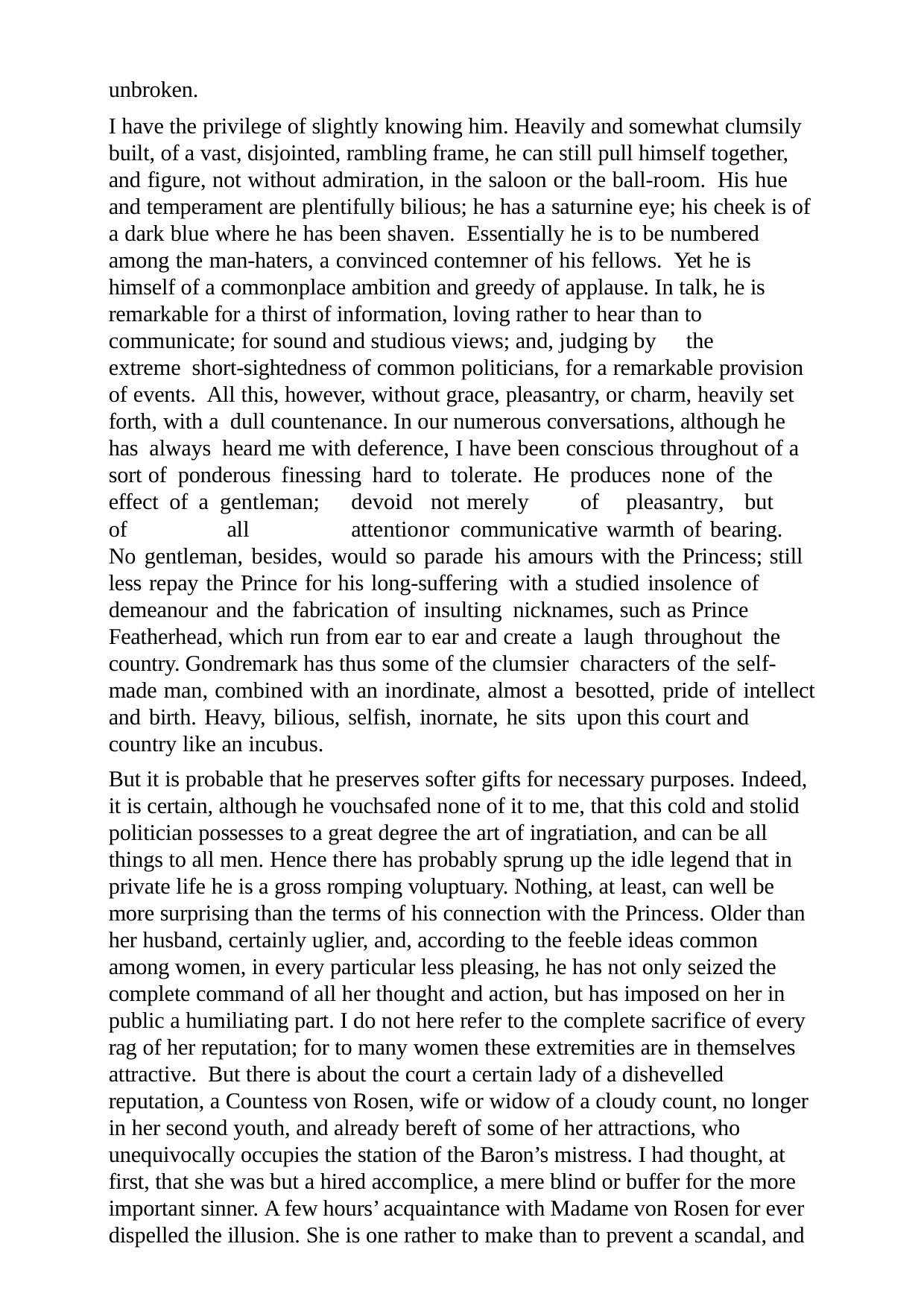

unbroken.
I have the privilege of slightly knowing him. Heavily and somewhat clumsily  built, of a vast, disjointed, rambling frame, he can still pull himself together,  and figure, not without admiration, in the saloon or the ball-room. His hue  and temperament are plentifully bilious; he has a saturnine eye; his cheek is of  a dark blue where he has been shaven. Essentially he is to be numbered  among the man-haters, a convinced contemner of his fellows. Yet he is  himself of a commonplace ambition and greedy of applause. In talk, he is  remarkable for a thirst of information, loving rather to hear than to  communicate; for sound and studious views; and, judging by		the	extreme  short-sightedness of common politicians, for a remarkable provision of events.  All this, however, without grace, pleasantry, or charm, heavily set forth, with a  dull countenance. In our numerous conversations, although he has always  heard me with deference, I have been conscious throughout of a sort of  ponderous finessing hard to tolerate. He produces none of the effect  of a  gentleman;	devoid	not	merely	of	pleasantry,	but	of	all		attention	or  communicative warmth of bearing. No gentleman, besides, would so parade  his amours with the Princess; still less repay the Prince for his long-suffering  with a studied insolence of demeanour and the fabrication of insulting  nicknames, such as Prince Featherhead, which run from ear to ear and create a  laugh throughout the country. Gondremark has thus some of the clumsier  characters of the self-made man, combined with an inordinate, almost a  besotted, pride of intellect and birth. Heavy, bilious, selfish, inornate, he sits  upon this court and country like an incubus.
But it is probable that he preserves softer gifts for necessary purposes. Indeed,  it is certain, although he vouchsafed none of it to me, that this cold and stolid  politician possesses to a great degree the art of ingratiation, and can be all  things to all men. Hence there has probably sprung up the idle legend that in  private life he is a gross romping voluptuary. Nothing, at least, can well be  more surprising than the terms of his connection with the Princess. Older than  her husband, certainly uglier, and, according to the feeble ideas common  among women, in every particular less pleasing, he has not only seized the  complete command of all her thought and action, but has imposed on her in  public a humiliating part. I do not here refer to the complete sacrifice of every  rag of her reputation; for to many women these extremities are in themselves  attractive. But there is about the court a certain lady of a dishevelled  reputation, a Countess von Rosen, wife or widow of a cloudy count, no longer  in her second youth, and already bereft of some of her attractions, who  unequivocally occupies the station of the Baron’s mistress. I had thought, at  first, that she was but a hired accomplice, a mere blind or buffer for the more  important sinner. A few hours’ acquaintance with Madame von Rosen for ever  dispelled the illusion. She is one rather to make than to prevent a scandal, and